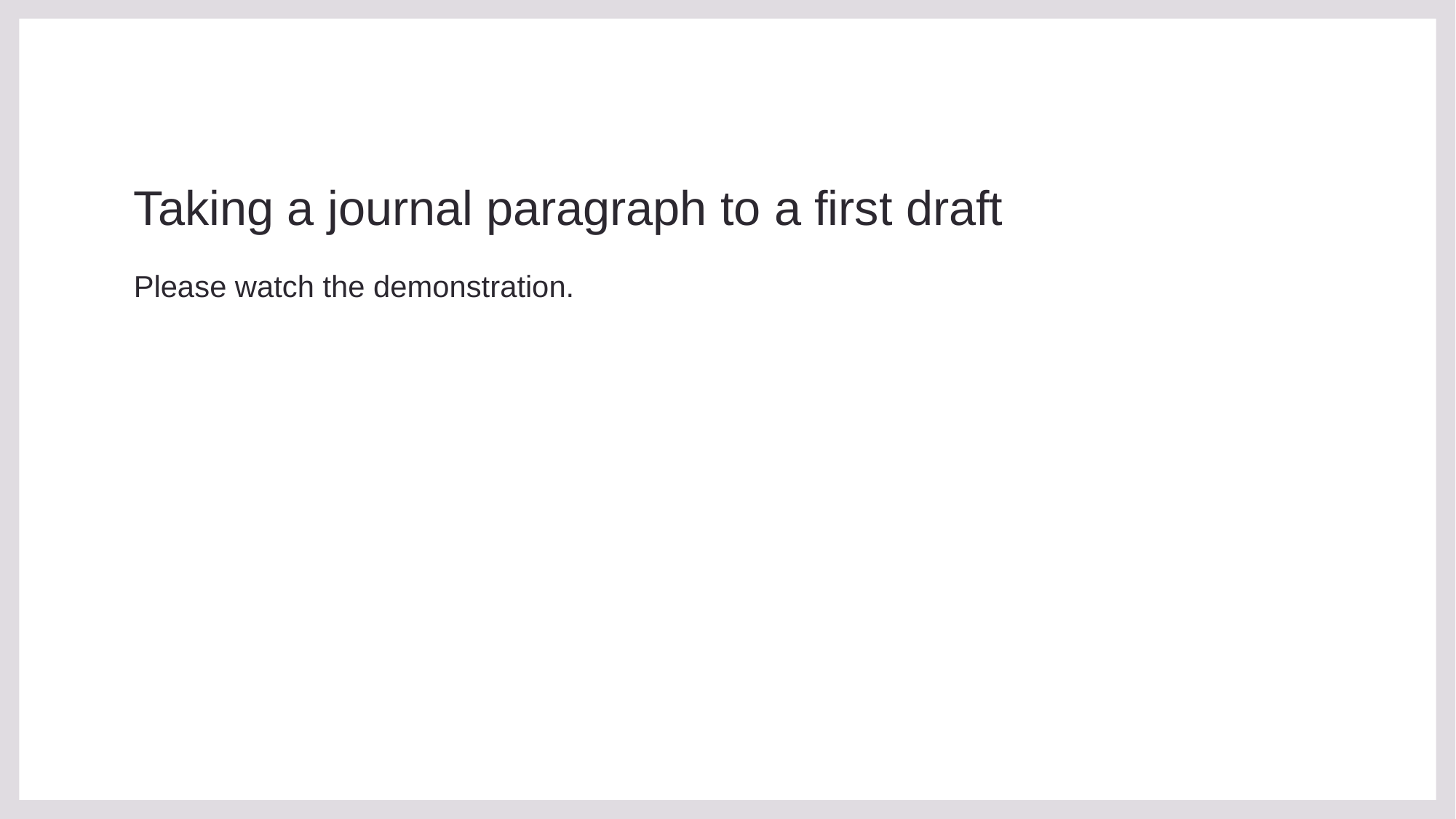

# Taking a journal paragraph to a first draft
Please watch the demonstration.